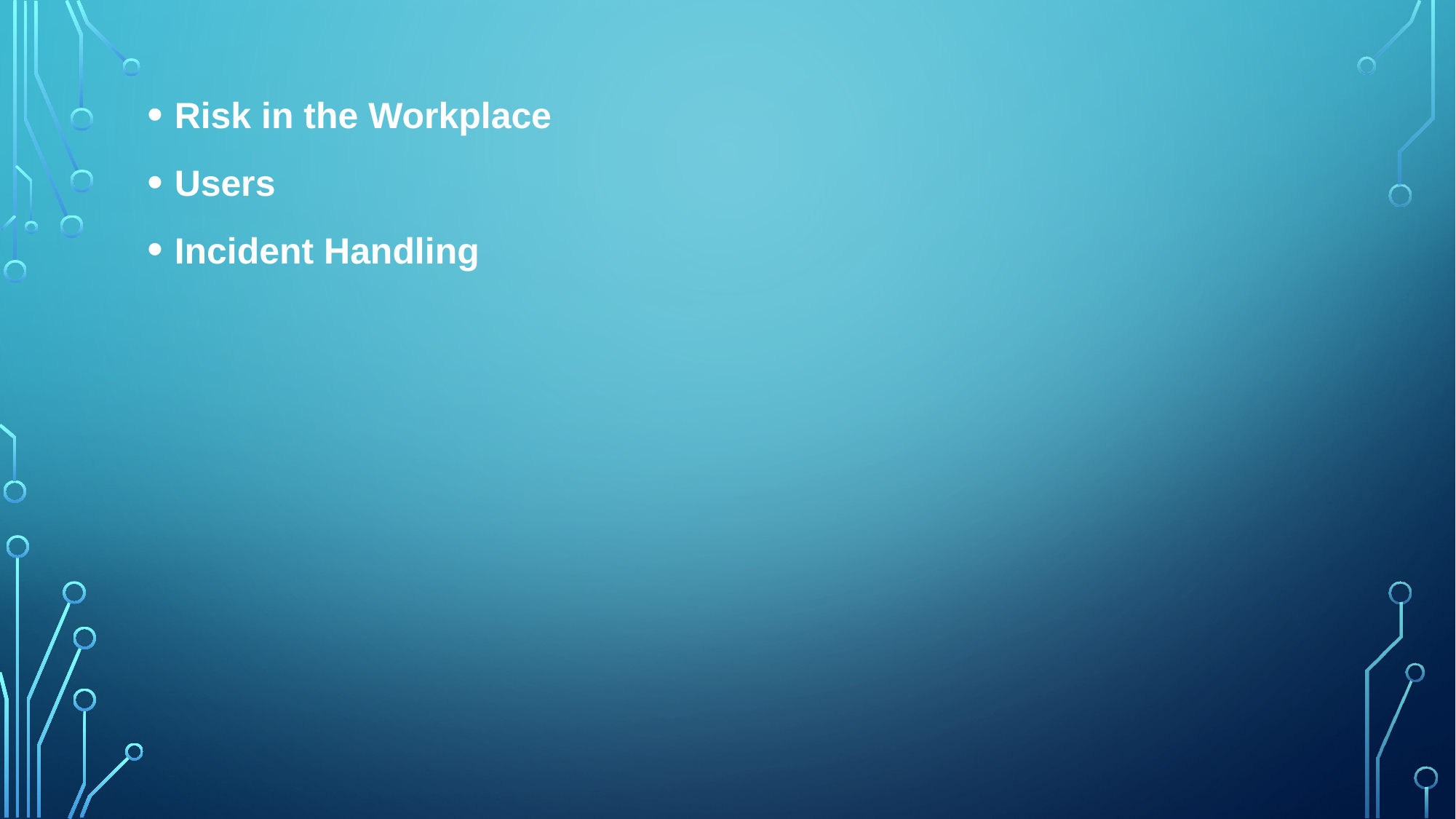

#
Risk in the Workplace
Users
Incident Handling